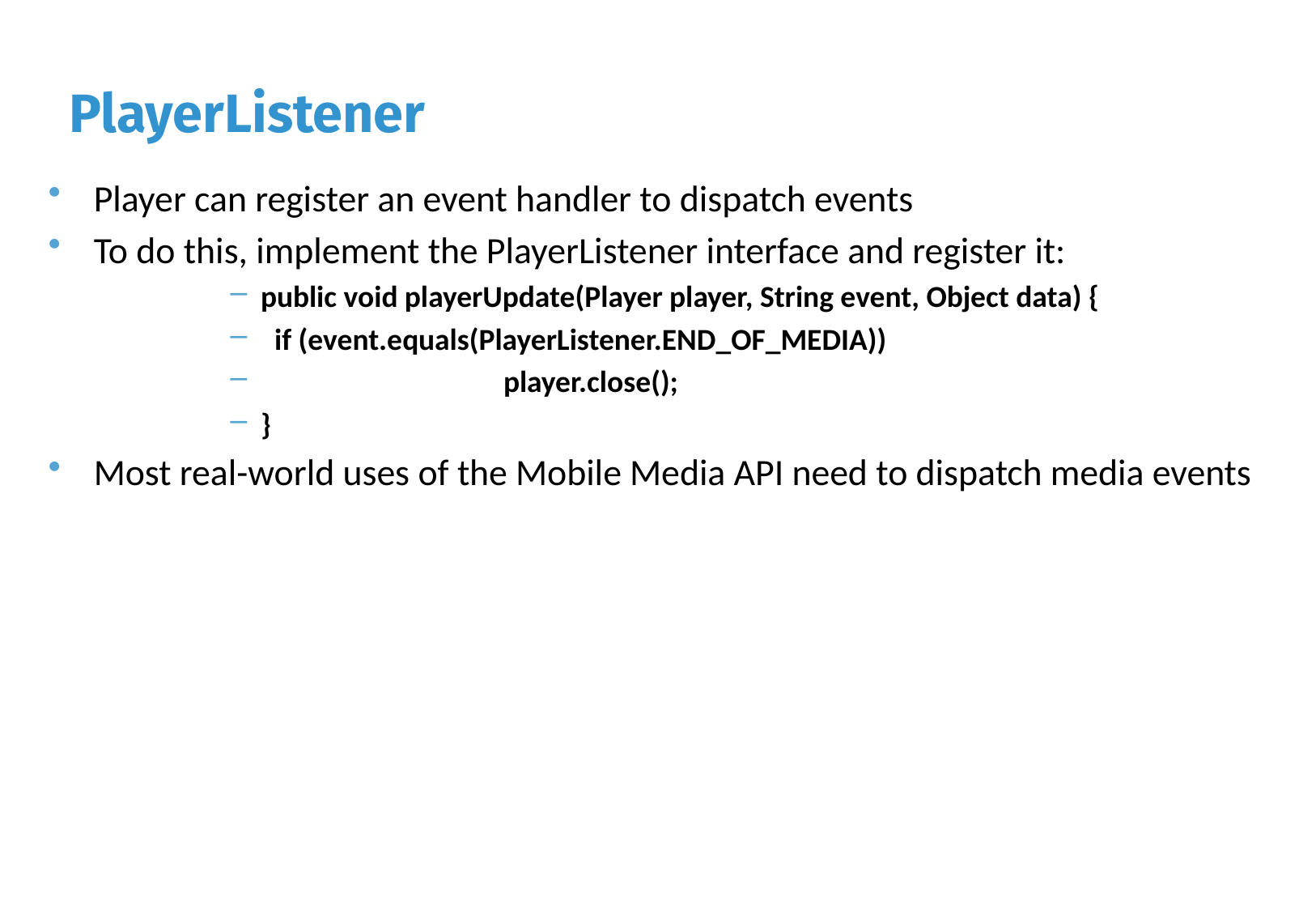

# PlayerListener
Player can register an event handler to dispatch events
To do this, implement the PlayerListener interface and register it:
public void playerUpdate(Player player, String event, Object data) {
  if (event.equals(PlayerListener.END_OF_MEDIA))
		player.close();
}
Most real-world uses of the Mobile Media API need to dispatch media events